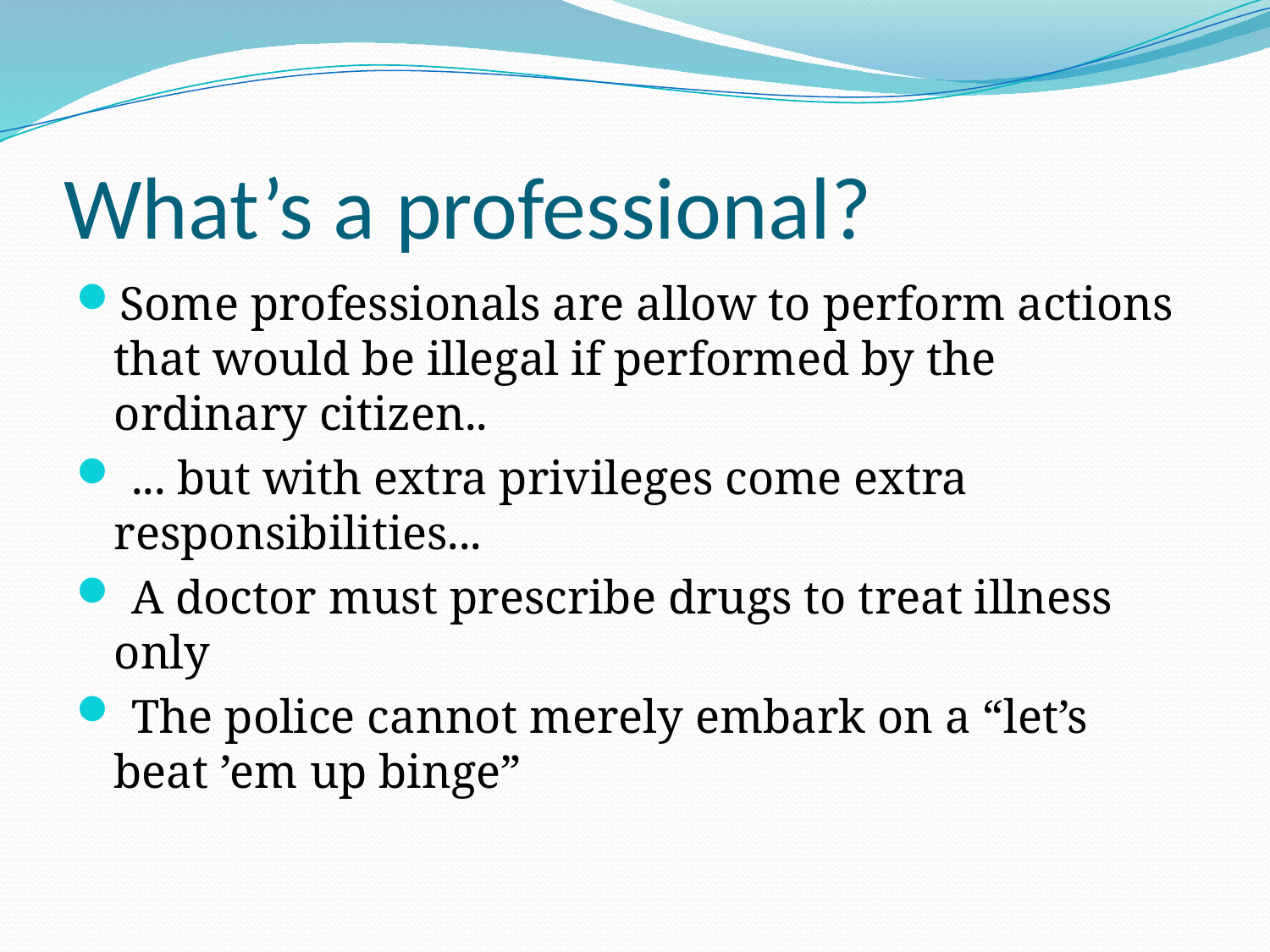

# What’s a professional?
Some professionals are allow to perform actions that would be illegal if performed by the ordinary citizen..
 ... but with extra privileges come extra responsibilities...
 A doctor must prescribe drugs to treat illness only
 The police cannot merely embark on a “let’s beat ’em up binge”